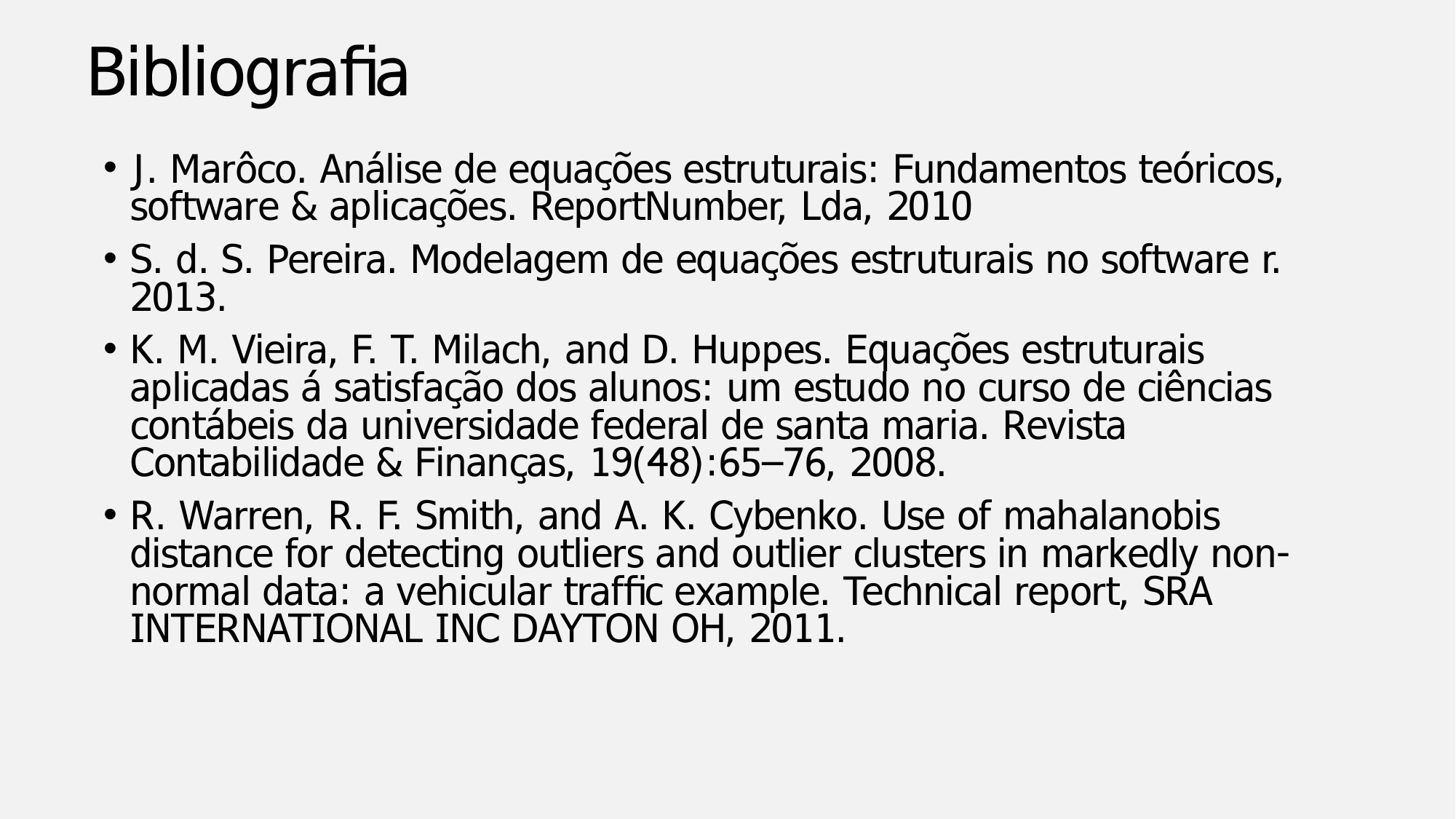

# Bibliografia
J. Marôco. Análise de equações estruturais: Fundamentos teóricos, software & aplicações. ReportNumber, Lda, 2010
S. d. S. Pereira. Modelagem de equações estruturais no software r. 2013.
K. M. Vieira, F. T. Milach, and D. Huppes. Equações estruturais aplicadas á satisfação dos alunos: um estudo no curso de ciências contábeis da universidade federal de santa maria. Revista Contabilidade & Finanças, 19(48):65–76, 2008.
R. Warren, R. F. Smith, and A. K. Cybenko. Use of mahalanobis distance for detecting outliers and outlier clusters in markedly non-normal data: a vehicular traffic example. Technical report, SRA INTERNATIONAL INC DAYTON OH, 2011.